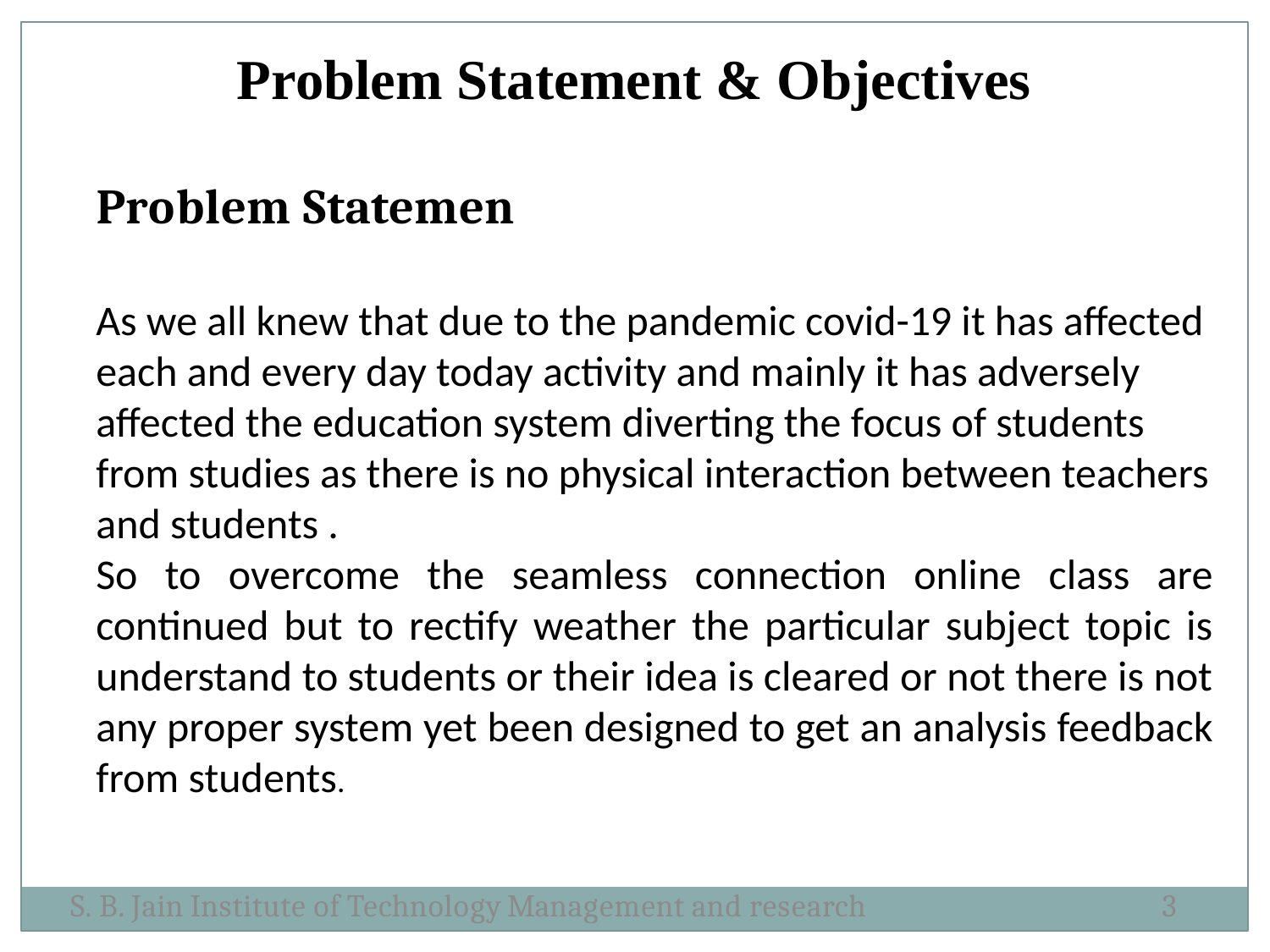

Problem Statement & Objectives
Problem Statemen

As we all knew that due to the pandemic covid-19 it has affected each and every day today activity and mainly it has adversely affected the education system diverting the focus of students from studies as there is no physical interaction between teachers and students .
So to overcome the seamless connection online class are continued but to rectify weather the particular subject topic is understand to students or their idea is cleared or not there is not any proper system yet been designed to get an analysis feedback from students.

S. B. Jain Institute of Technology Management and research
3